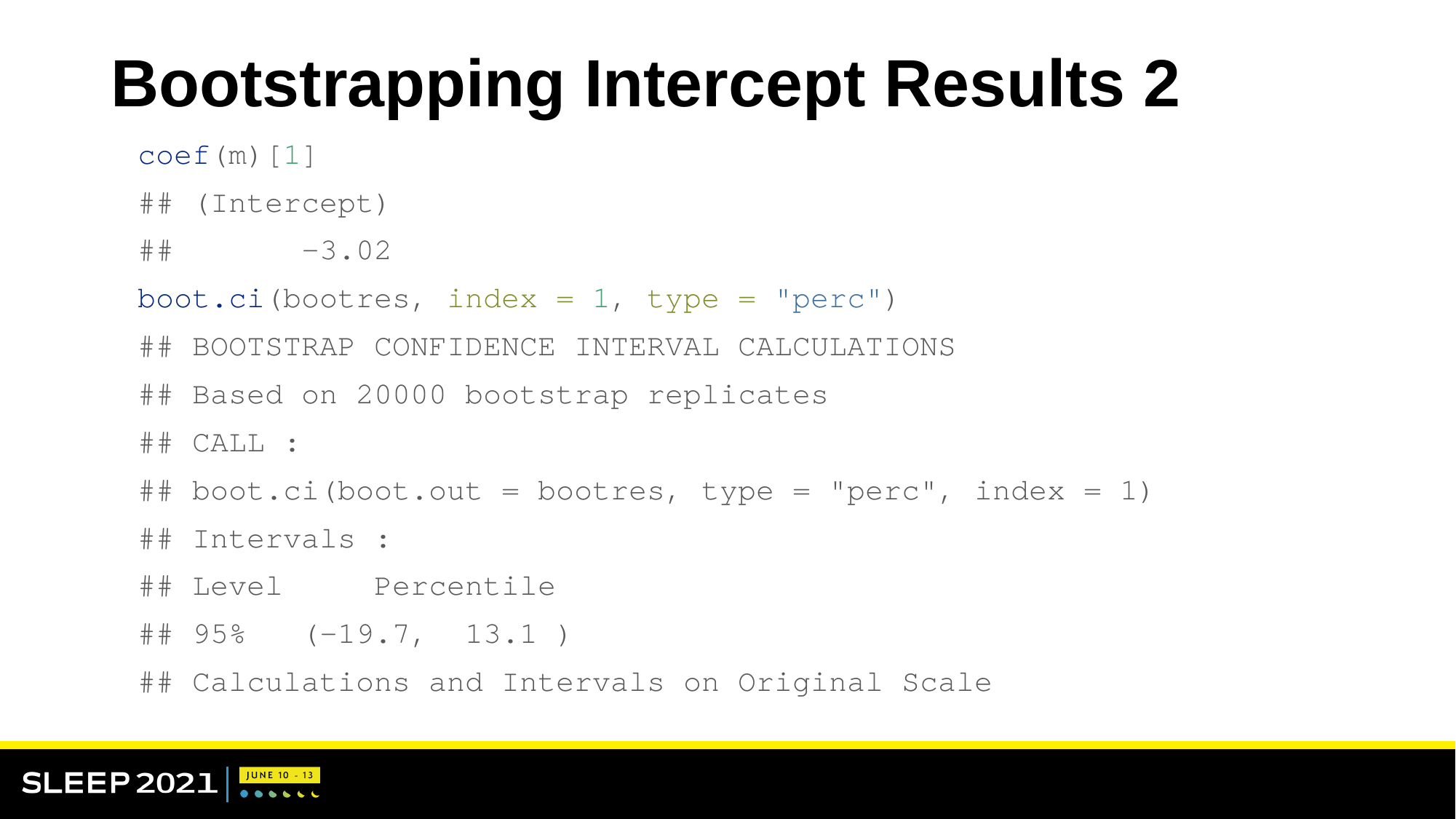

# Bootstrapping Intercept Results 2
coef(m)[1]
## (Intercept)
##       -3.02
boot.ci(bootres, index = 1, type = "perc")
## BOOTSTRAP CONFIDENCE INTERVAL CALCULATIONS
## Based on 20000 bootstrap replicates
## CALL :
## boot.ci(boot.out = bootres, type = "perc", index = 1)
## Intervals :
## Level     Percentile
## 95%   (-19.7,  13.1 )
## Calculations and Intervals on Original Scale